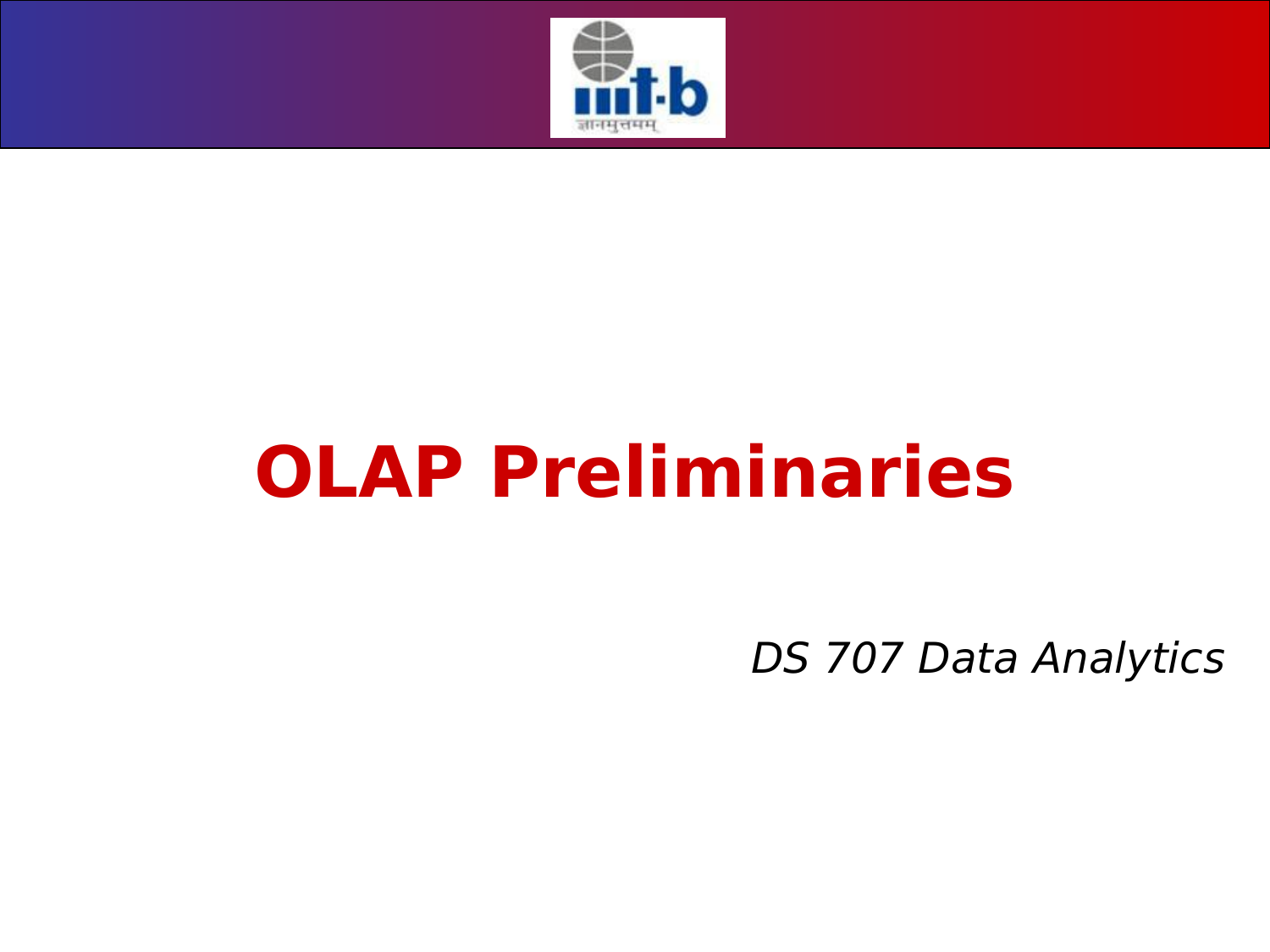

# OLAP Preliminaries
DS 707 Data Analytics